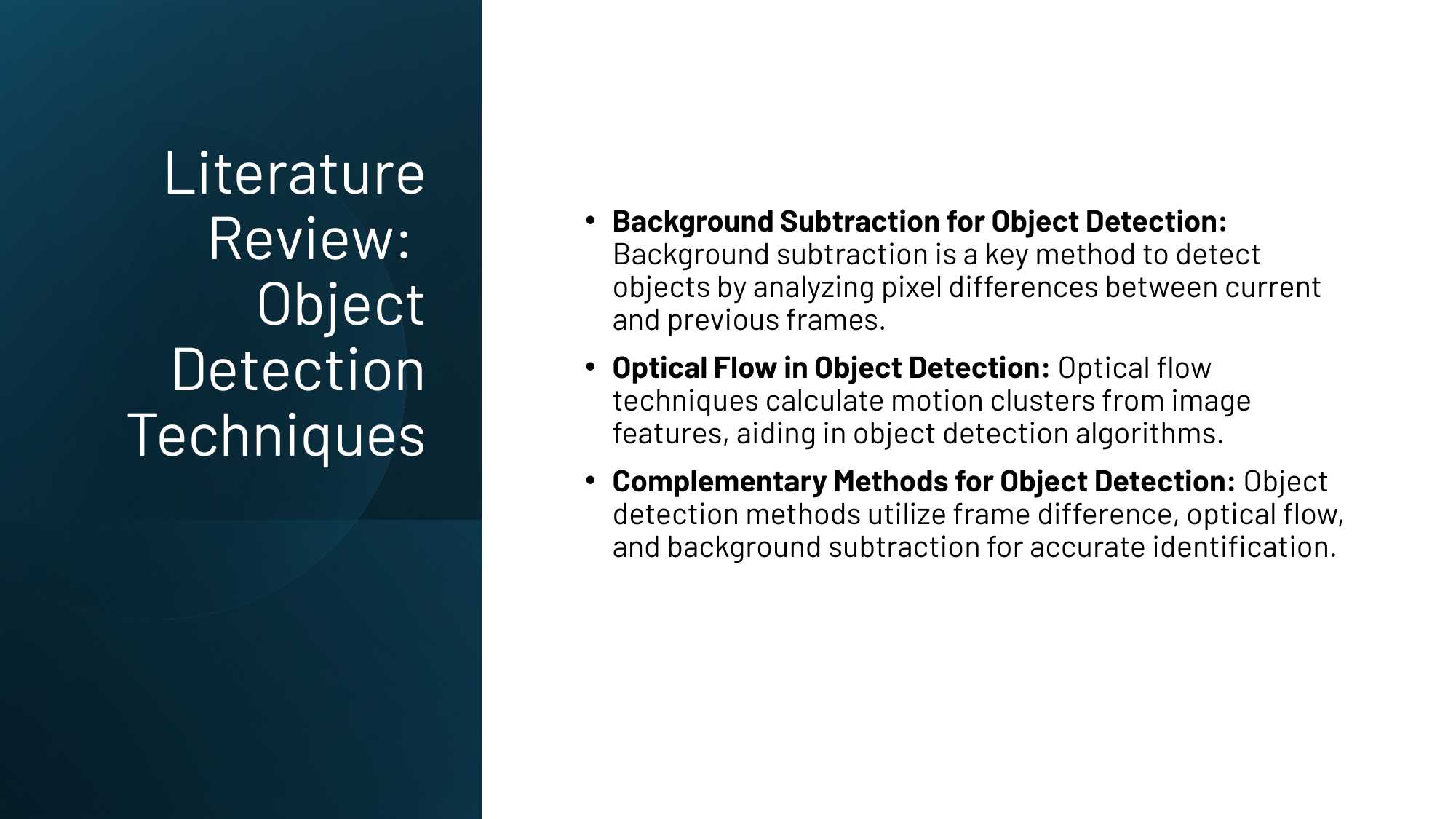

# Literature Review: Object Detection Techniques
Background Subtraction for Object Detection: Background subtraction is a key method to detect objects by analyzing pixel differences between current and previous frames.
Optical Flow in Object Detection: Optical flow techniques calculate motion clusters from image features, aiding in object detection algorithms.
Complementary Methods for Object Detection: Object detection methods utilize frame difference, optical flow, and background subtraction for accurate identification.